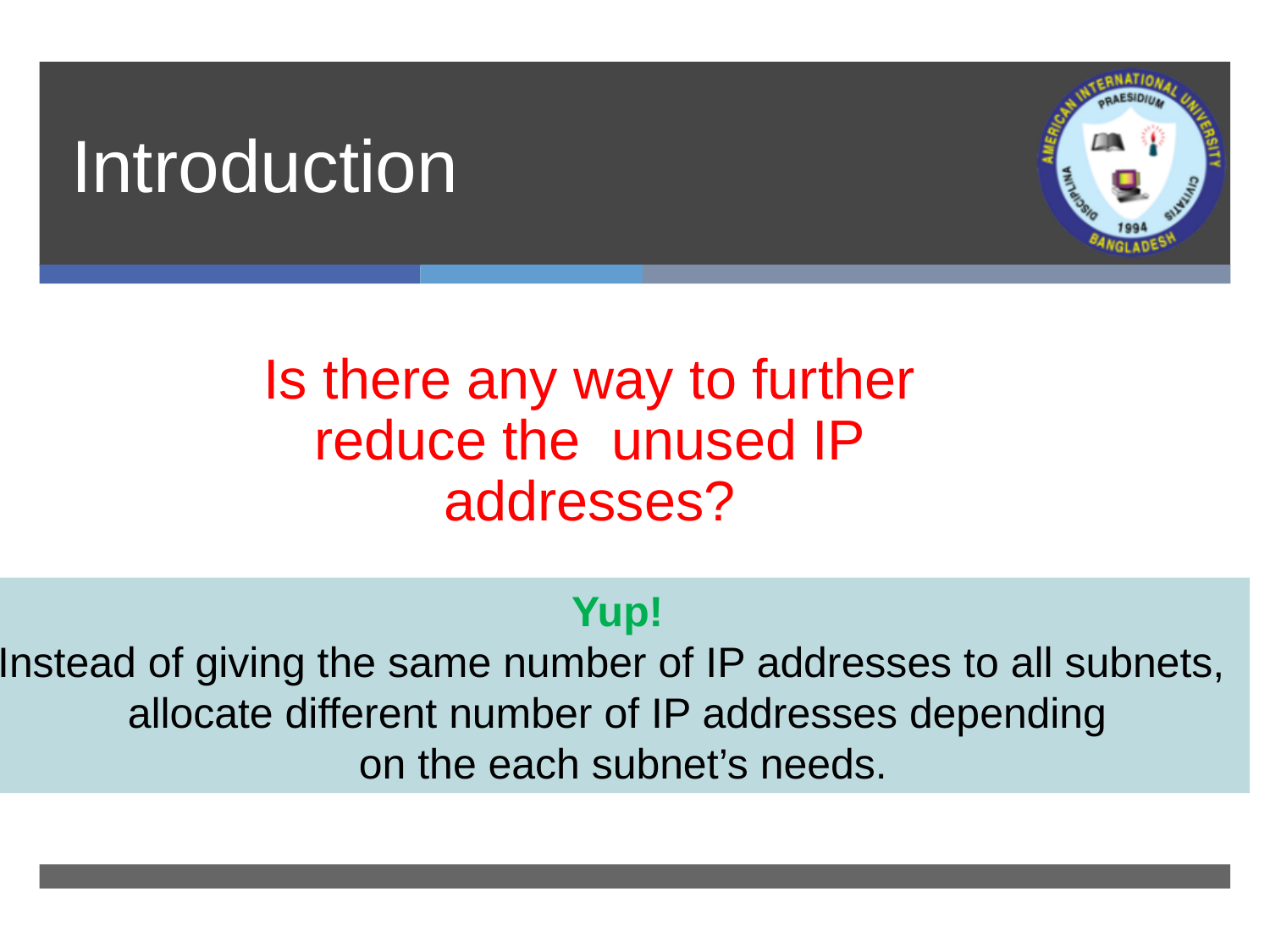

# Introduction

Is there any way to further reduce the  unused IP addresses?
Yup!
Instead of giving the same number of IP addresses to all subnets,
allocate different number of IP addresses depending
 on the each subnet’s needs.